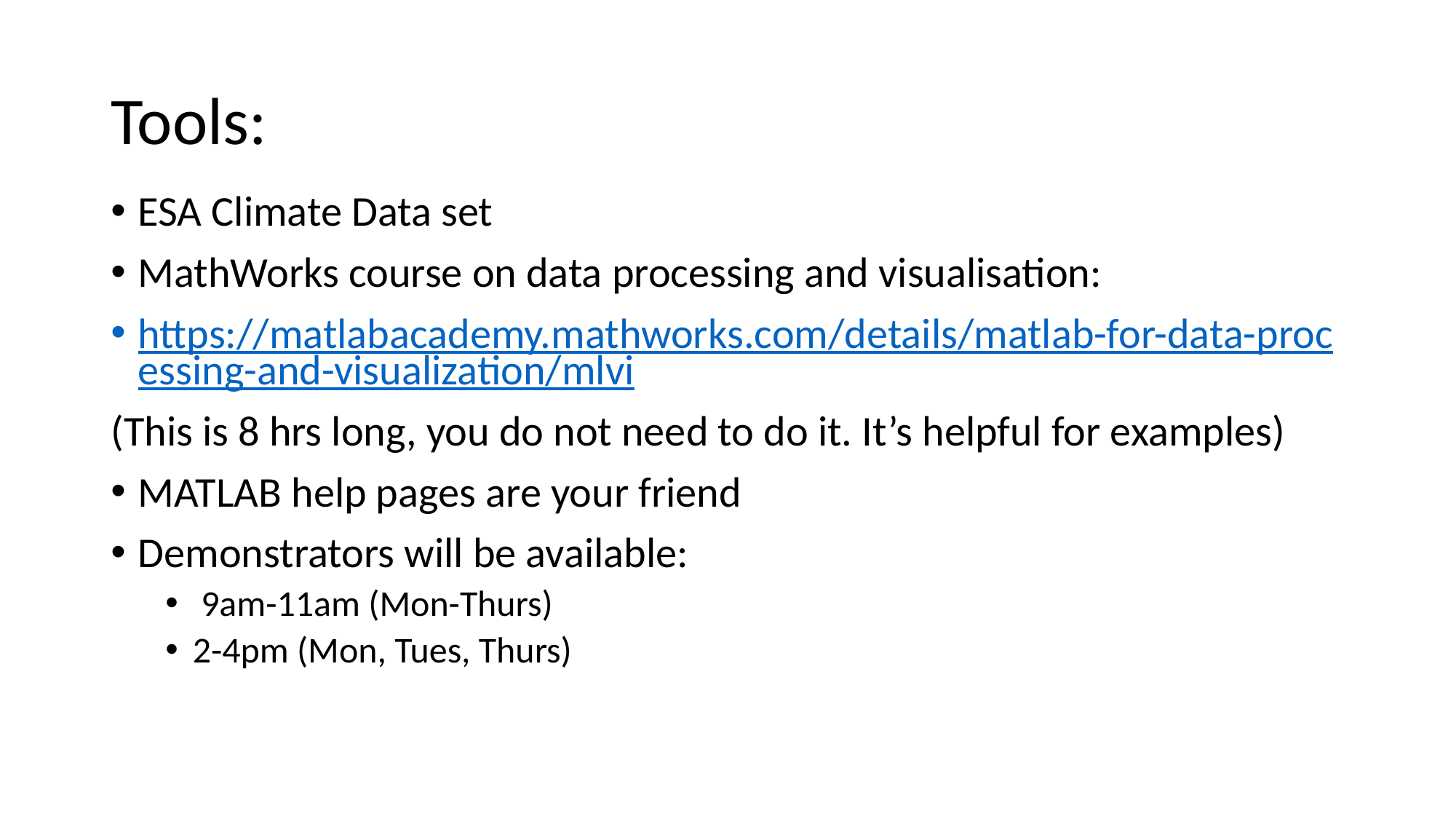

# Tools:
ESA Climate Data set
MathWorks course on data processing and visualisation:
https://matlabacademy.mathworks.com/details/matlab-for-data-processing-and-visualization/mlvi
(This is 8 hrs long, you do not need to do it. It’s helpful for examples)
MATLAB help pages are your friend
Demonstrators will be available:
 9am-11am (Mon-Thurs)
2-4pm (Mon, Tues, Thurs)